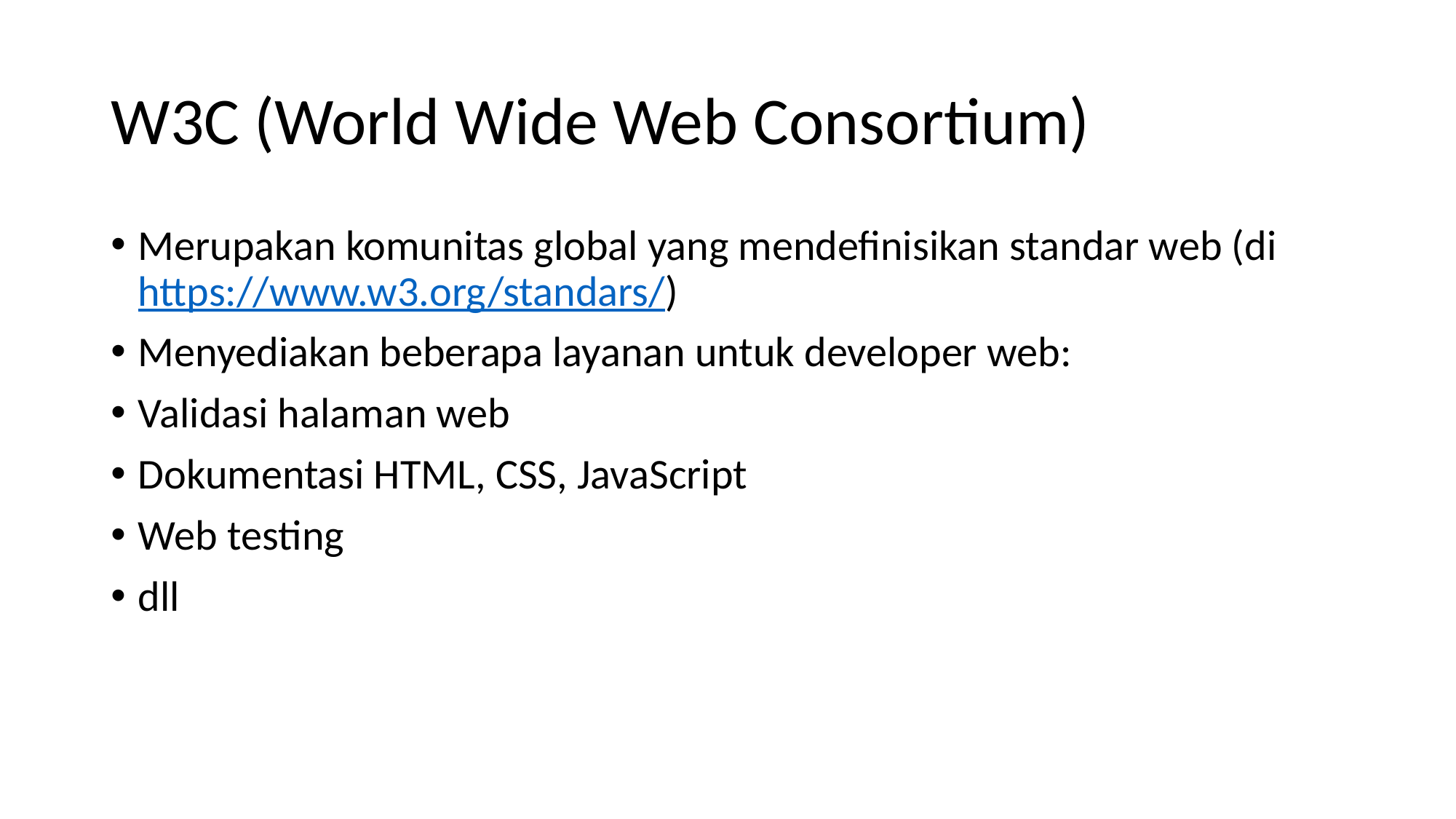

# W3C (World Wide Web Consortium)
Merupakan komunitas global yang mendefinisikan standar web (di https://www.w3.org/standars/)
Menyediakan beberapa layanan untuk developer web:
Validasi halaman web
Dokumentasi HTML, CSS, JavaScript
Web testing
dll